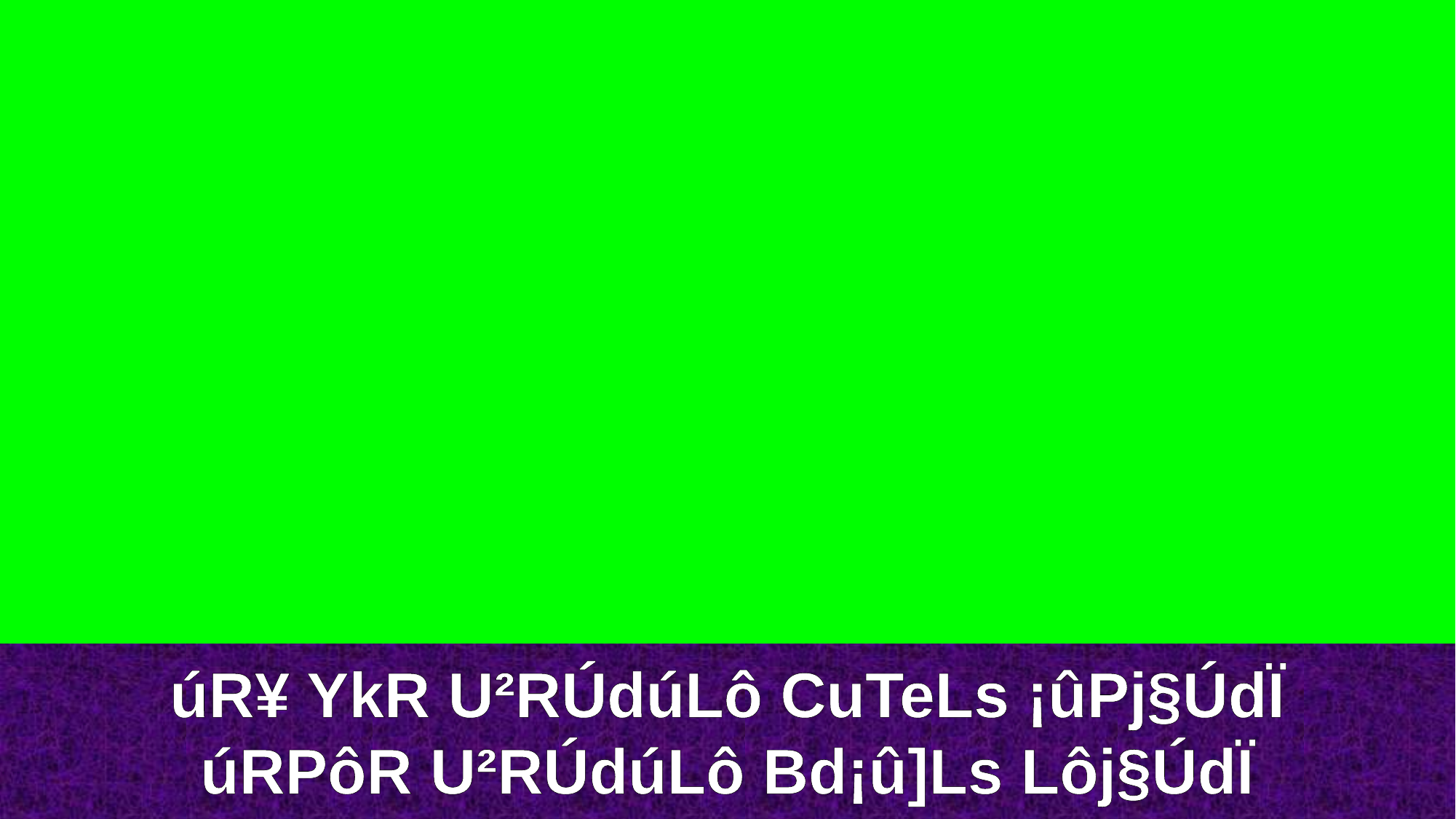

úR¥ YkR U²RÚdúLô CuTeLs ¡ûPj§ÚdÏ
úRPôR U²RÚdúLô Bd¡û]Ls Lôj§ÚdÏ